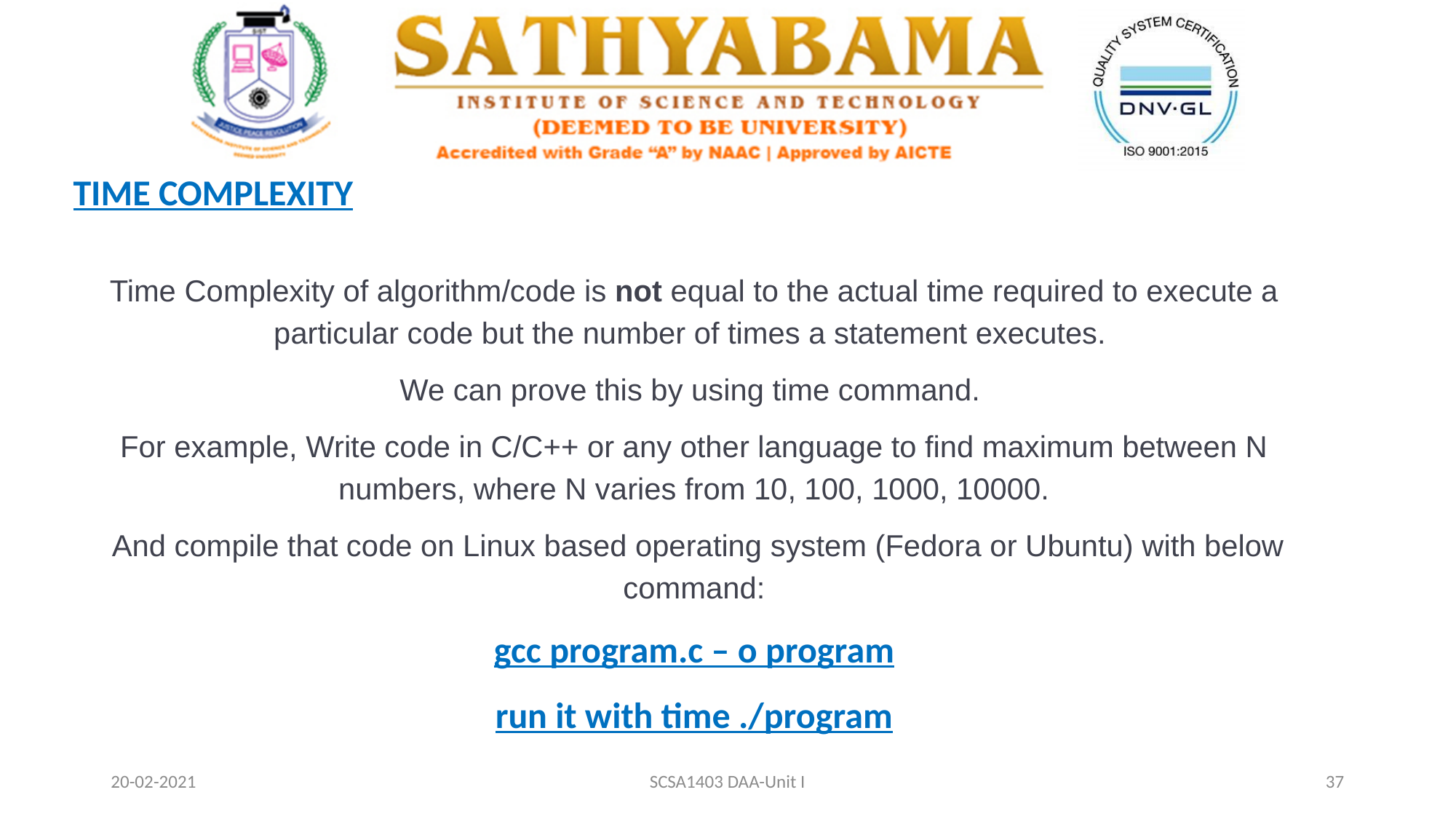

TIME COMPLEXITY

Time Complexity of algorithm/code is not equal to the actual time required to execute a particular code but the number of times a statement executes.
We can prove this by using time command.
For example, Write code in C/C++ or any other language to find maximum between N numbers, where N varies from 10, 100, 1000, 10000.
 And compile that code on Linux based operating system (Fedora or Ubuntu) with below command:
gcc program.c – o program
run it with time ./program

20-02-2021
SCSA1403 DAA-Unit I
37